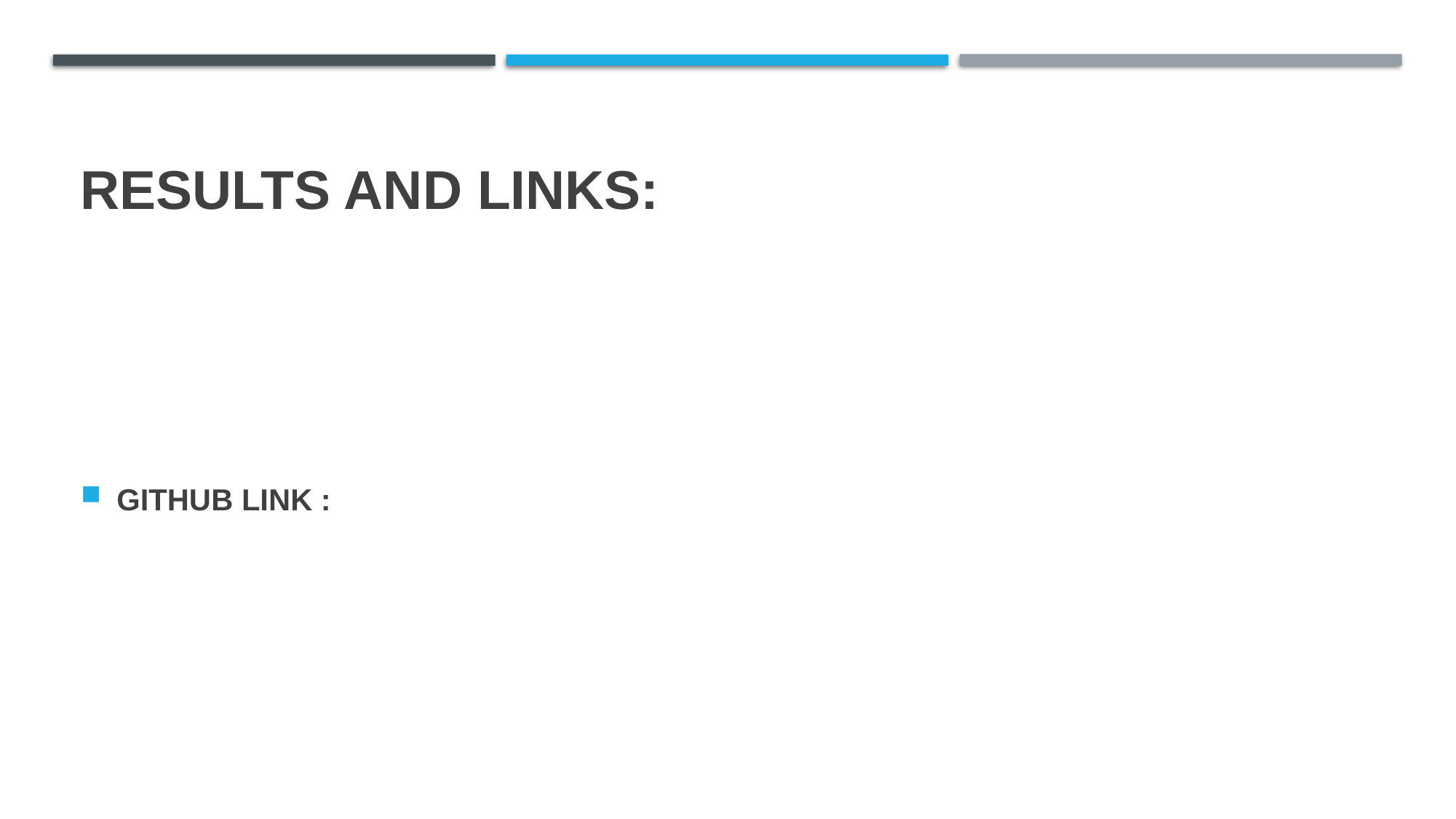

# RESULTS AND LINKS:
GITHUB LINK :